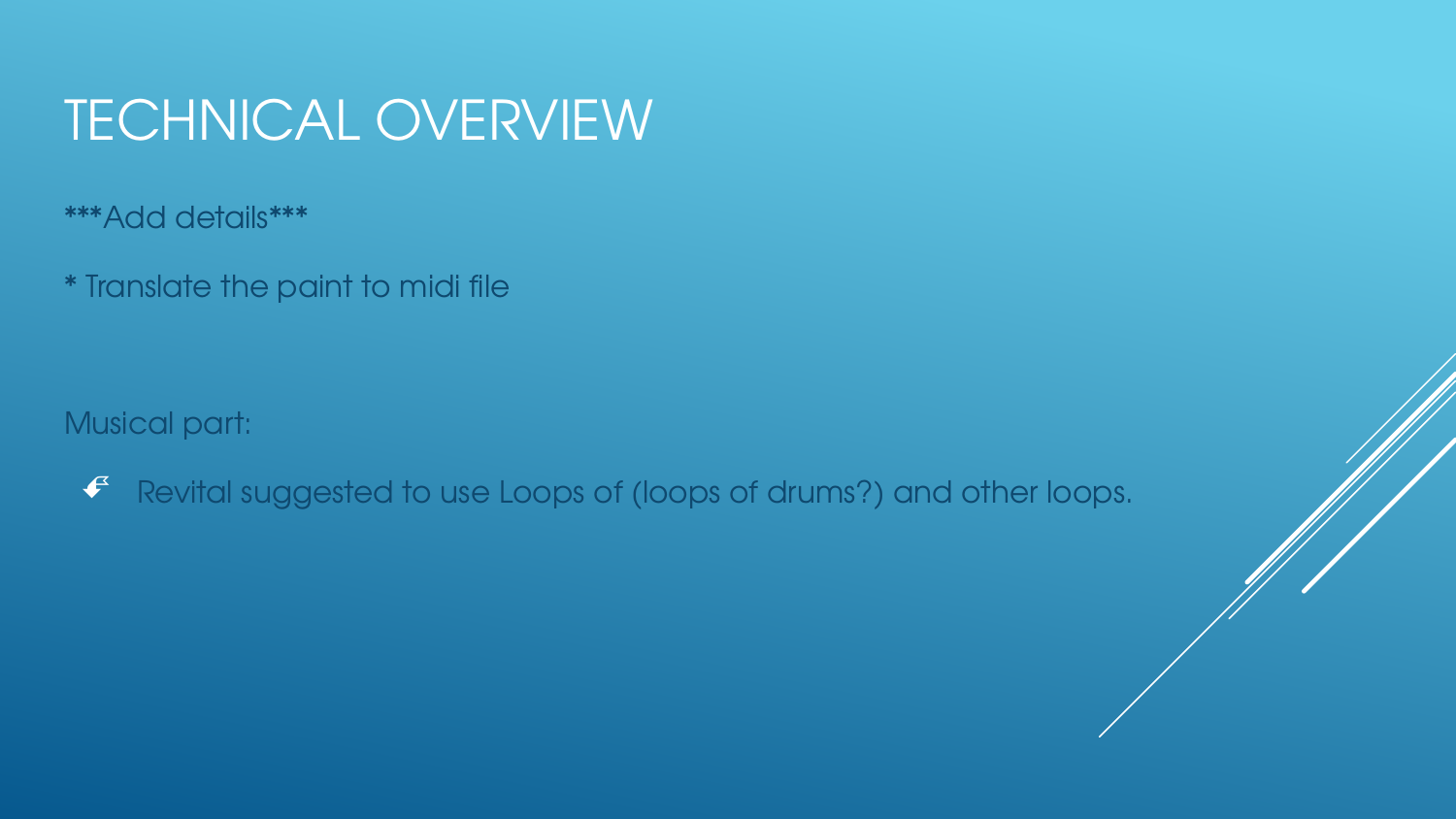

# Technical overview
***Add details***
* Translate the paint to midi file

Musical part:
Revital suggested to use Loops of (loops of drums?) and other loops.